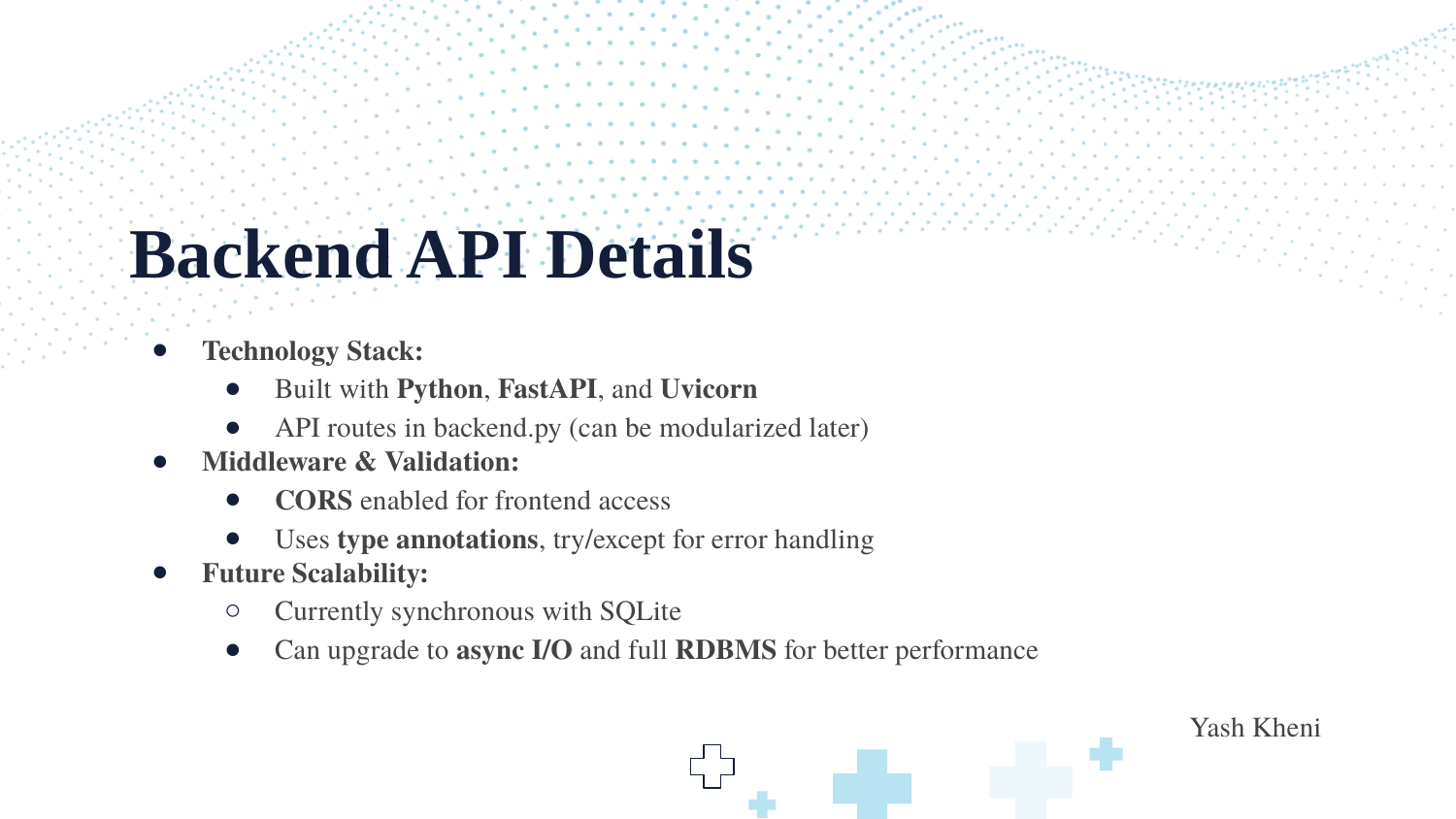

# Backend API Details
Technology Stack:
Built with Python, FastAPI, and Uvicorn
API routes in backend.py (can be modularized later)
Middleware & Validation:
CORS enabled for frontend access
Uses type annotations, try/except for error handling
Future Scalability:
Currently synchronous with SQLite
Can upgrade to async I/O and full RDBMS for better performance

                                  Yash Kheni